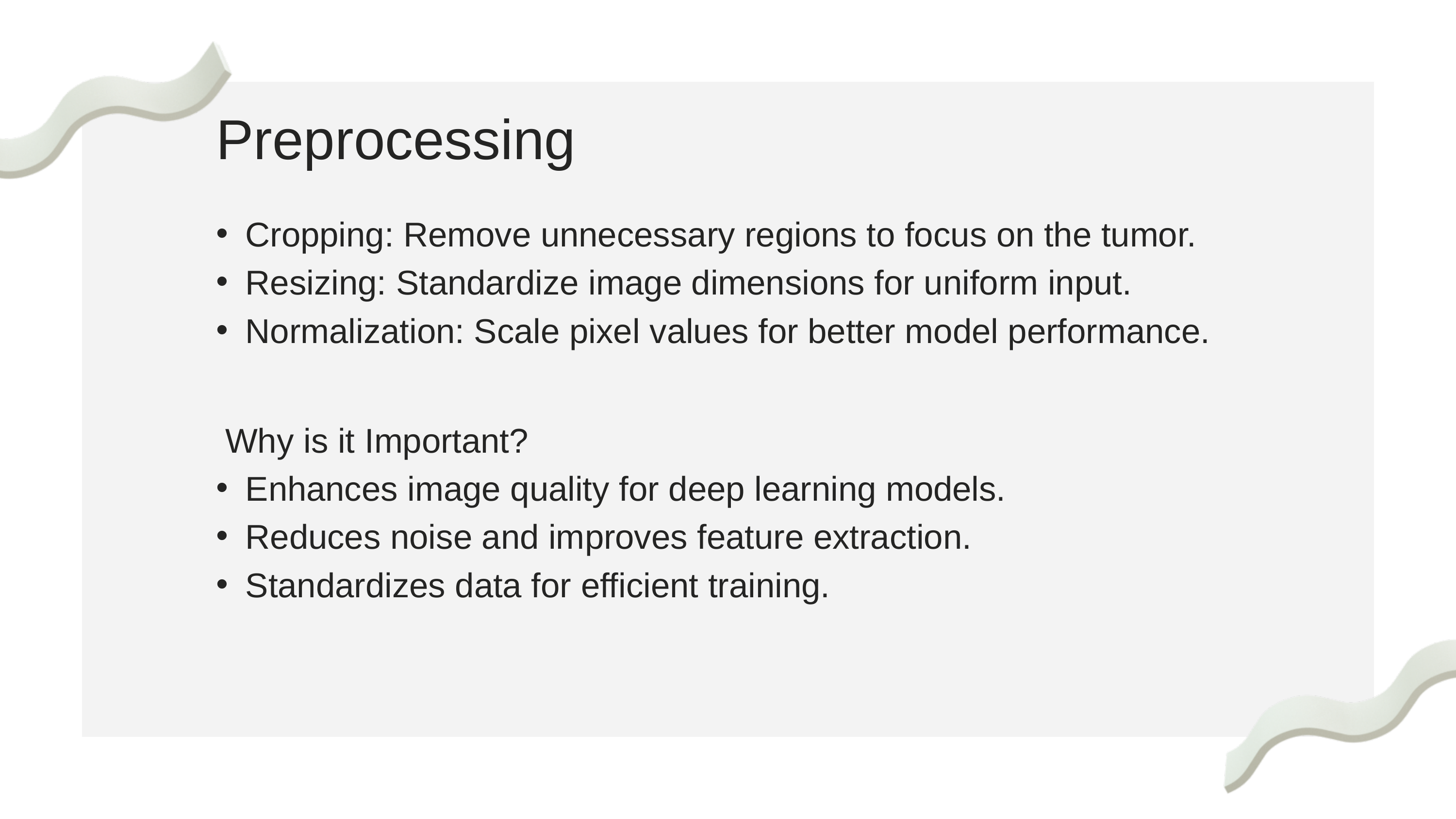

Preprocessing
Cropping: Remove unnecessary regions to focus on the tumor.
Resizing: Standardize image dimensions for uniform input.
Normalization: Scale pixel values for better model performance.

    Why is it Important?
Enhances image quality for deep learning models.
Reduces noise and improves feature extraction.
Standardizes data for efficient training.